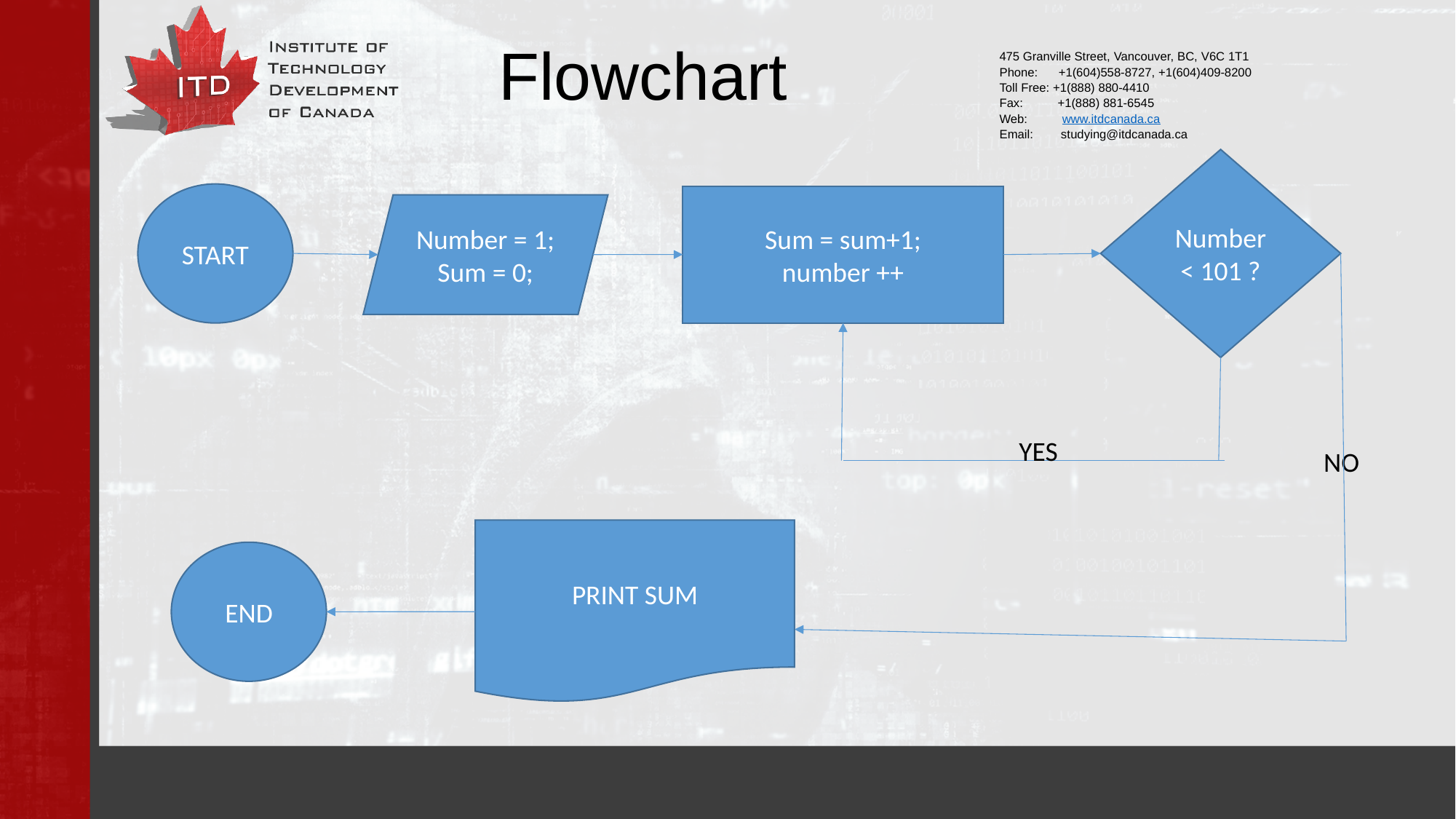

# Flowchart
Number < 101 ?
START
Sum = sum+1;
number ++
Number = 1;
Sum = 0;
YES
NO
PRINT SUM
END